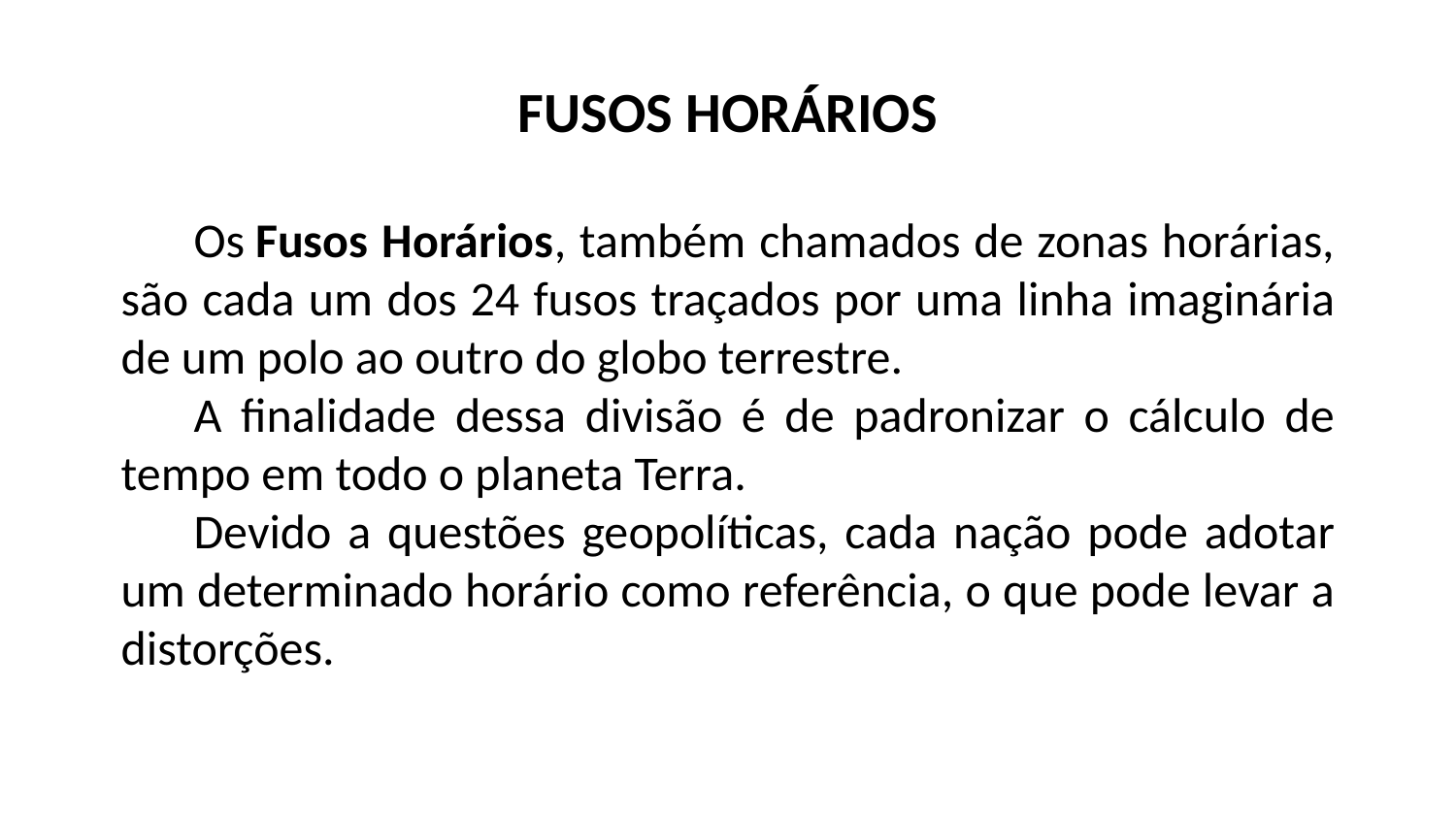

FUSOS HORÁRIOS
Os Fusos Horários, também chamados de zonas horárias, são cada um dos 24 fusos traçados por uma linha imaginária de um polo ao outro do globo terrestre.
A finalidade dessa divisão é de padronizar o cálculo de tempo em todo o planeta Terra.
Devido a questões geopolíticas, cada nação pode adotar um determinado horário como referência, o que pode levar a distorções.